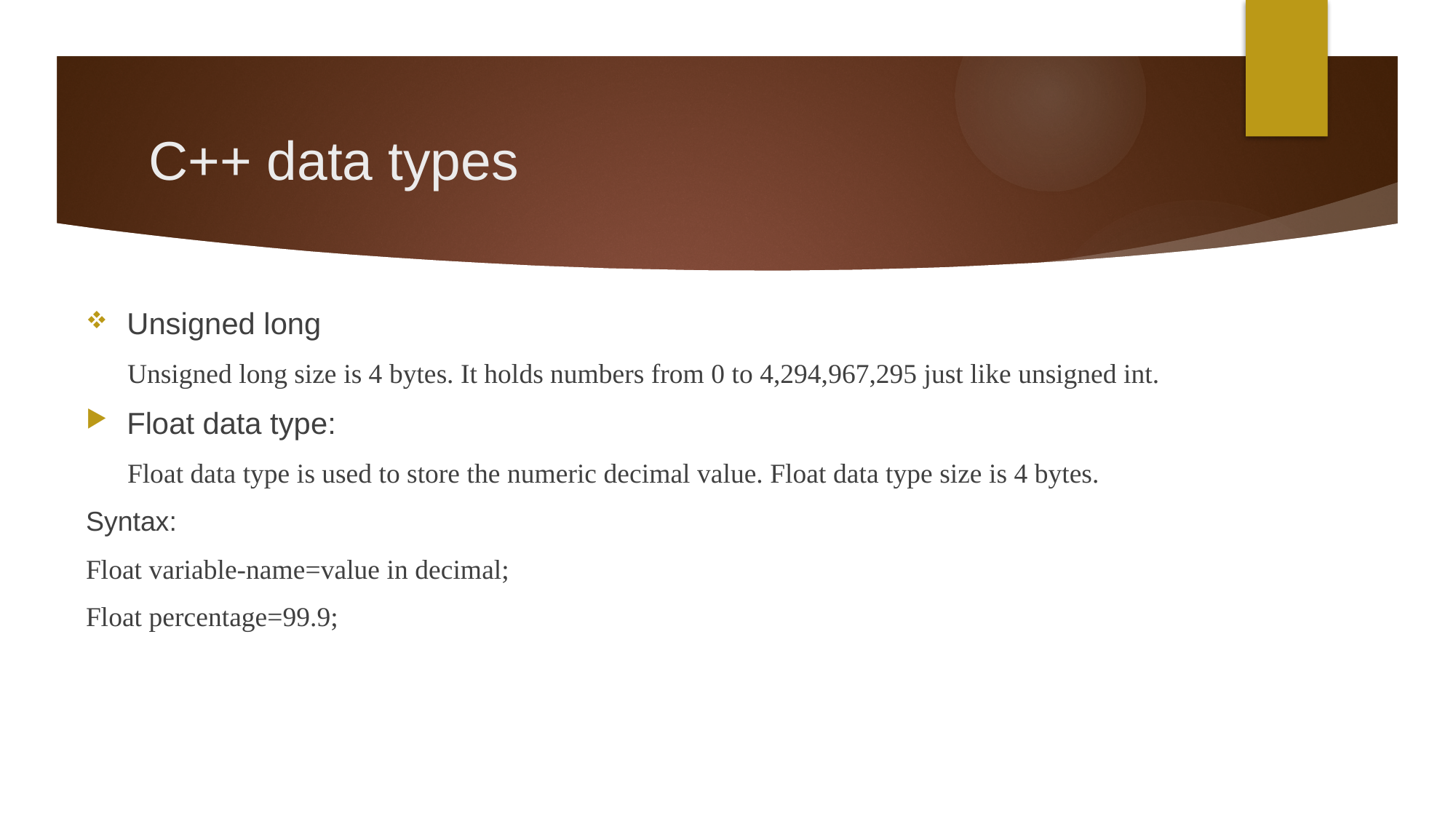

# C++ data types
Unsigned long
      Unsigned long size is 4 bytes. It holds numbers from 0 to 4,294,967,295 just like unsigned int.
Float data type:
      Float data type is used to store the numeric decimal value. Float data type size is 4 bytes.
Syntax:
Float variable-name=value in decimal;
Float percentage=99.9;